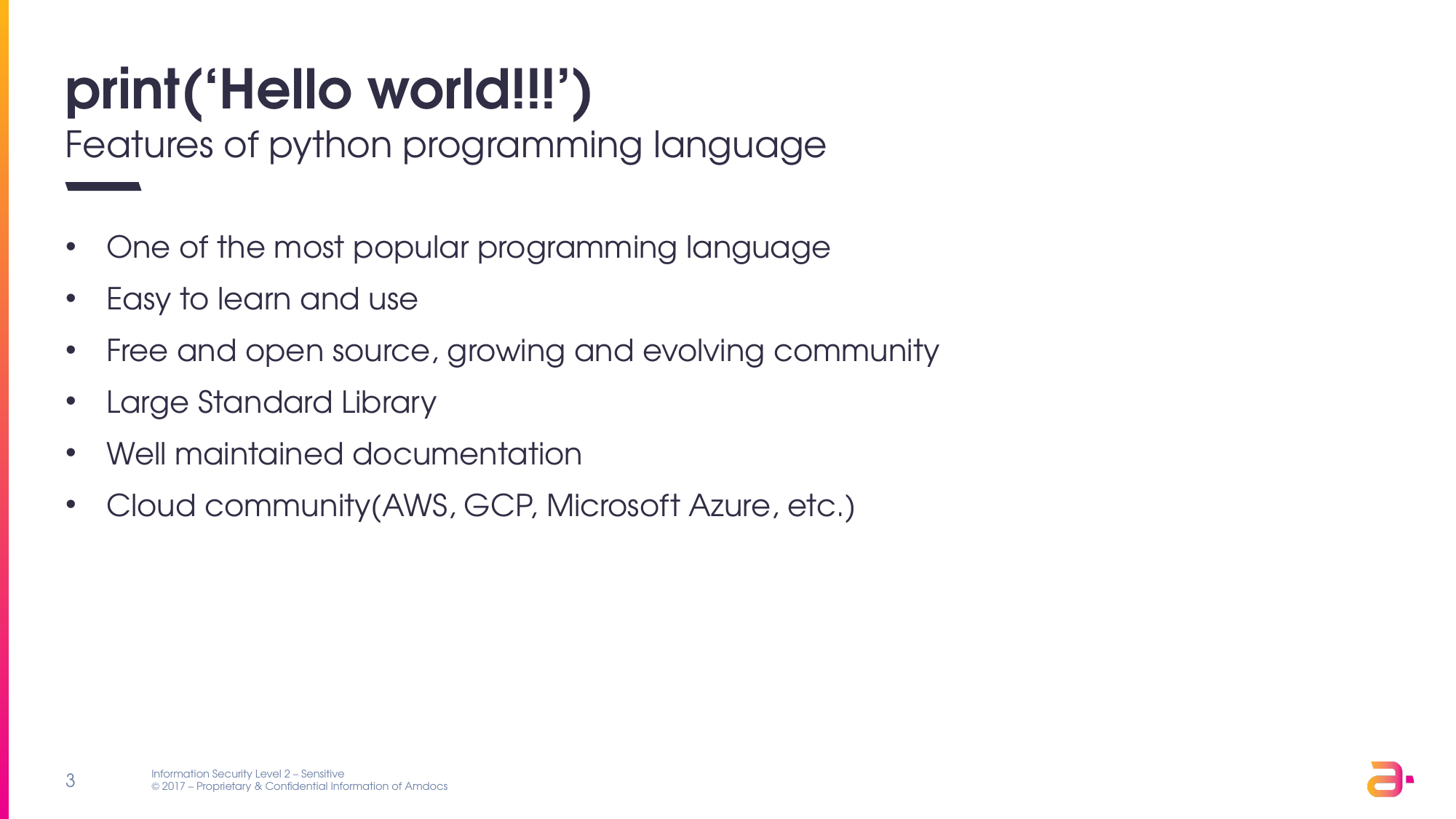

# print(‘Hello world!!!’)
Features of python programming language
One of the most popular programming language
Easy to learn and use
Free and open source, growing and evolving community
Large Standard Library
Well maintained documentation
Cloud community(AWS, GCP, Microsoft Azure, etc.)